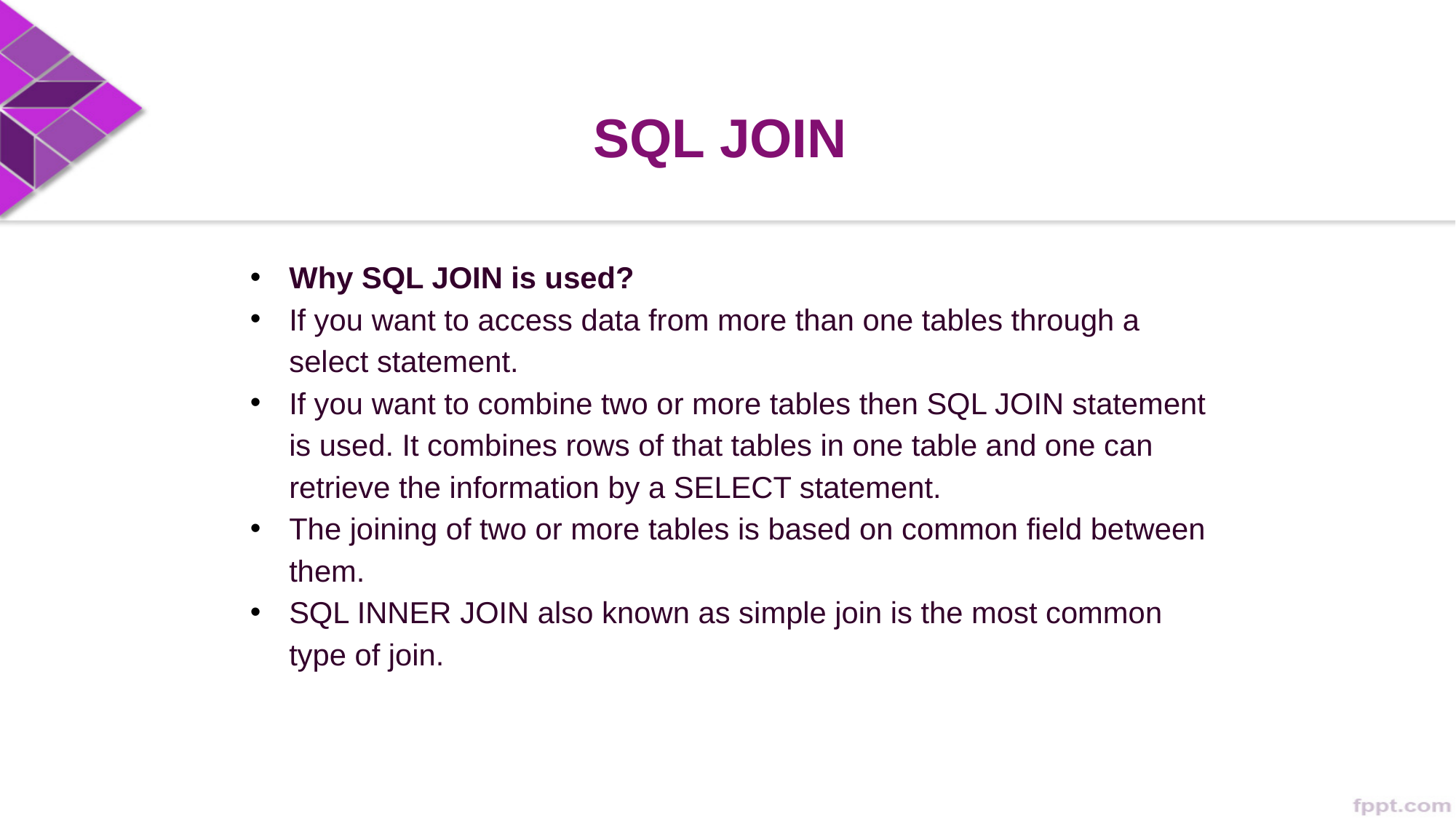

# SQL JOIN
Why SQL JOIN is used?
If you want to access data from more than one tables through a select statement.
If you want to combine two or more tables then SQL JOIN statement is used. It combines rows of that tables in one table and one can retrieve the information by a SELECT statement.
The joining of two or more tables is based on common field between them.
SQL INNER JOIN also known as simple join is the most common type of join.